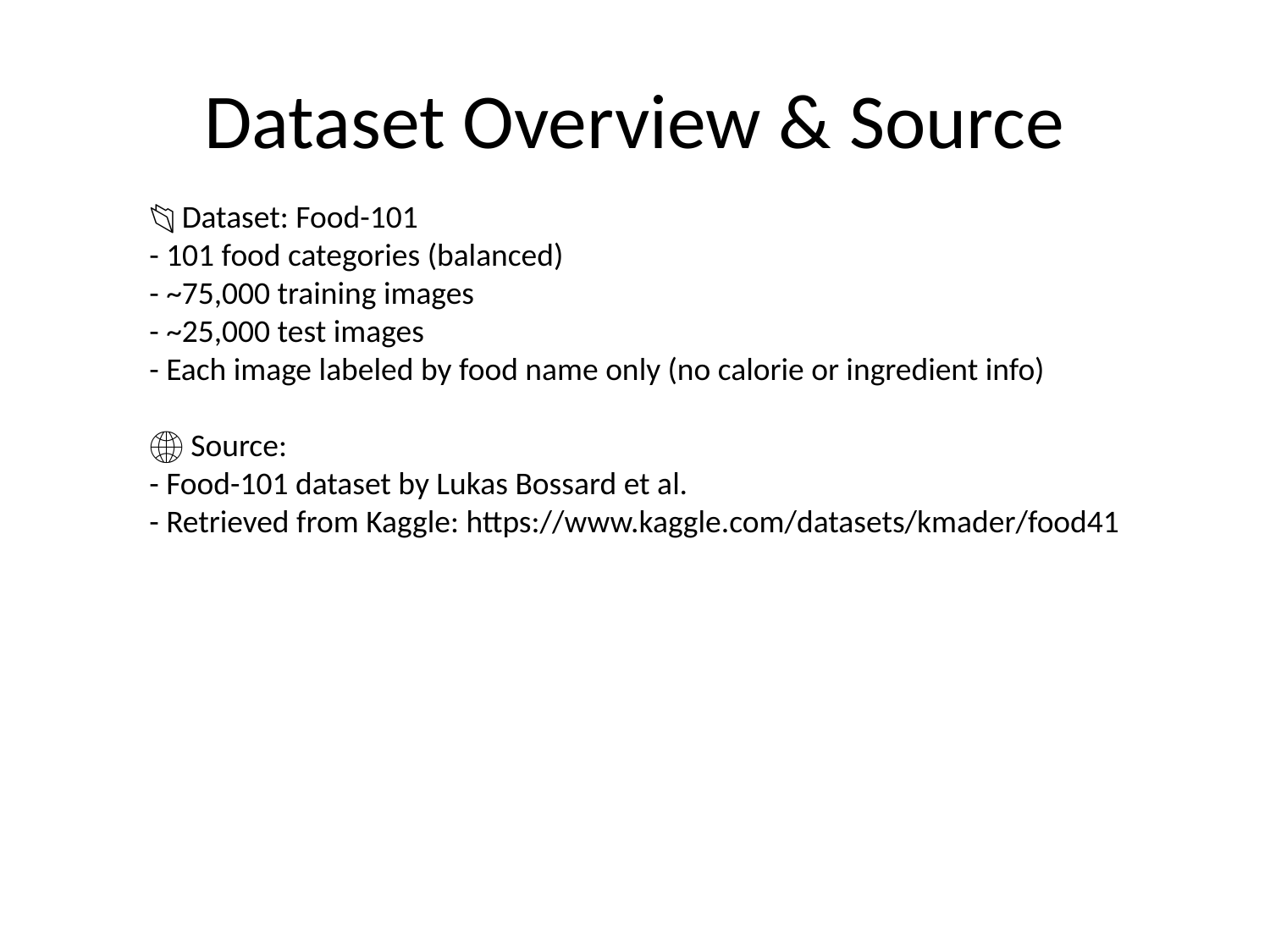

# Dataset Overview & Source
📂 Dataset: Food-101
- 101 food categories (balanced)
- ~75,000 training images
- ~25,000 test images
- Each image labeled by food name only (no calorie or ingredient info)

🌐 Source:
- Food-101 dataset by Lukas Bossard et al.
- Retrieved from Kaggle: https://www.kaggle.com/datasets/kmader/food41